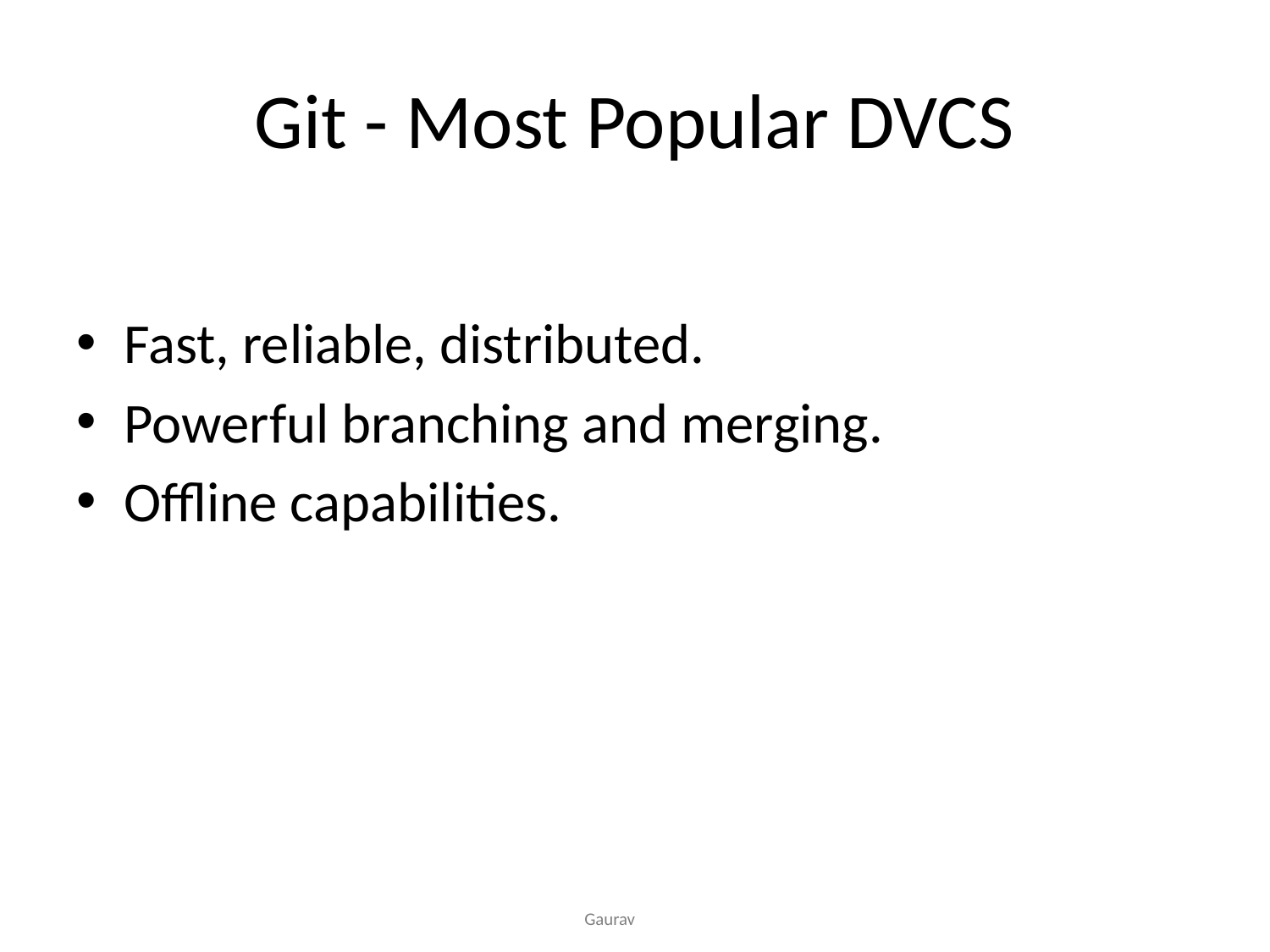

# Git - Most Popular DVCS

Fast, reliable, distributed.
Powerful branching and merging.
Offline capabilities.

Gaurav